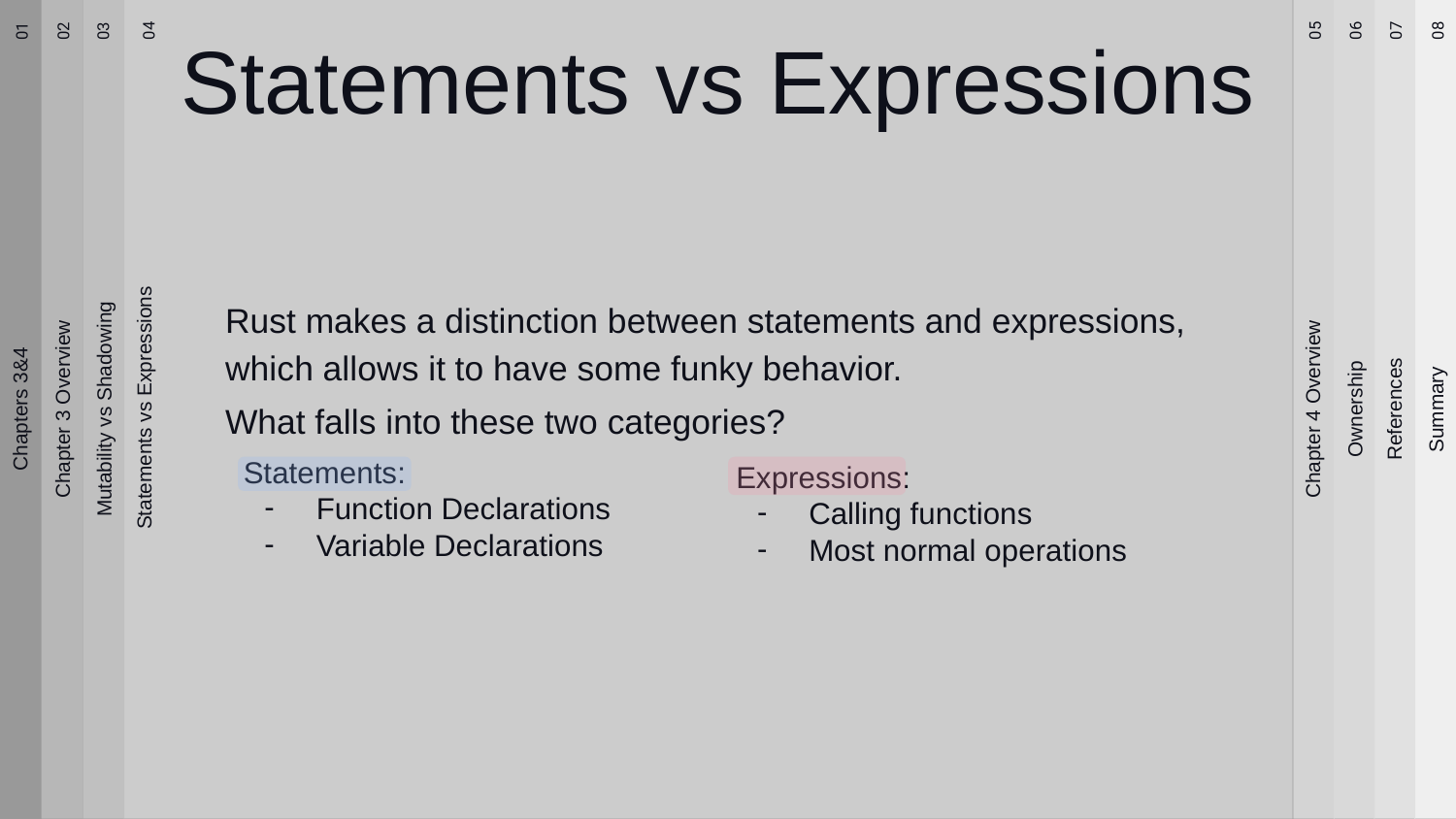

# Statements vs Expressions
02
01
04
05
06
07
08
03
Rust makes a distinction between statements and expressions, which allows it to have some funky behavior.

What falls into these two categories?

Statements:
Function Declarations
Variable Declarations
Expressions:
Calling functions
Most normal operations

Statements vs Expressions
Chapters 3&4

References
Summary

Mutability vs Shadowing
Chapter 4 Overview
Ownership
Chapter 3 Overview